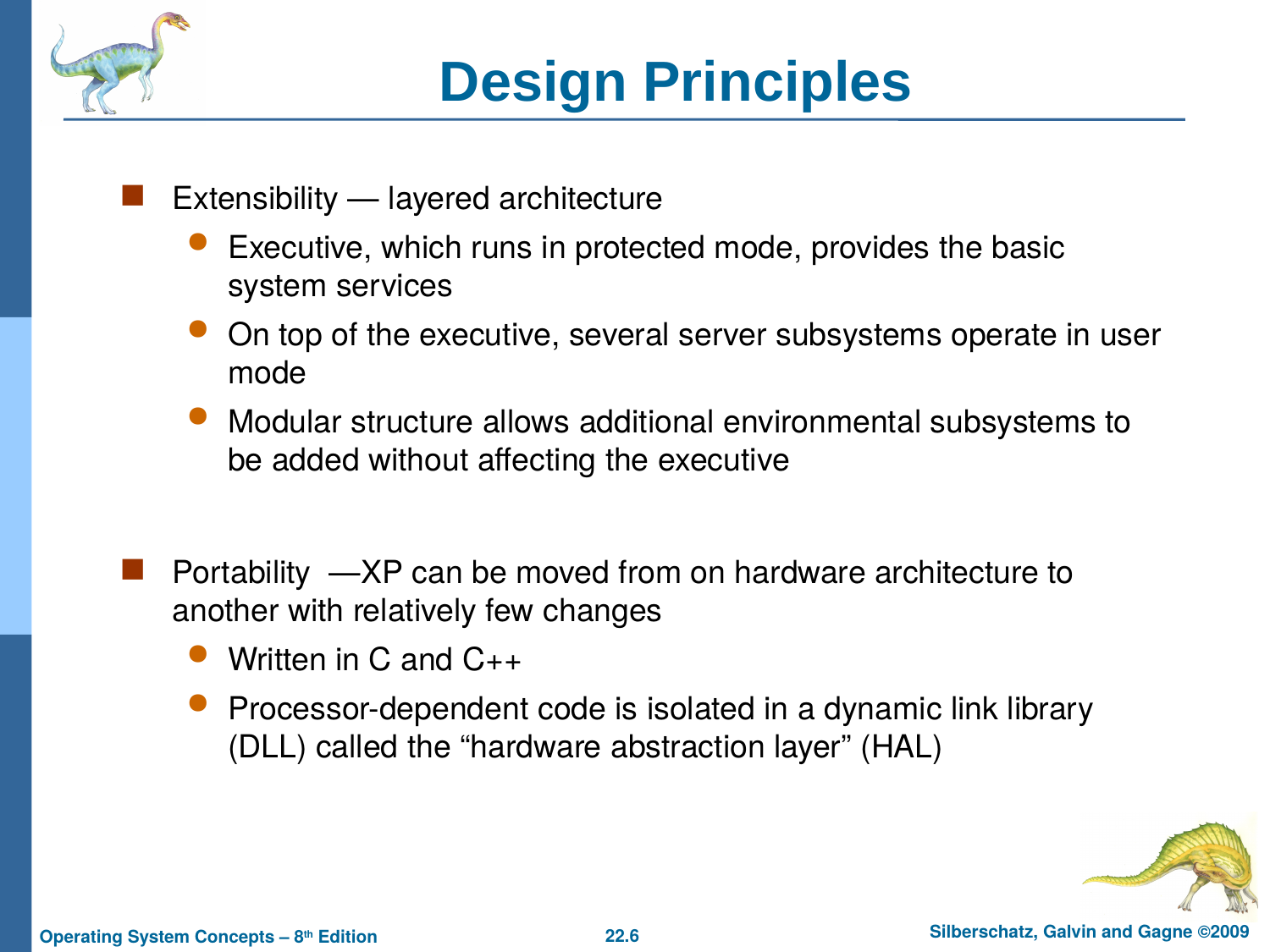

# Design Principles
Extensibility — layered architecture
Executive, which runs in protected mode, provides the basic system services
On top of the executive, several server subsystems operate in user mode
Modular structure allows additional environmental subsystems to be added without affecting the executive

Portability  —XP can be moved from on hardware architecture to another with relatively few changes
Written in C and C++
Processor-dependent code is isolated in a dynamic link library (DLL) called the “hardware abstraction layer” (HAL)